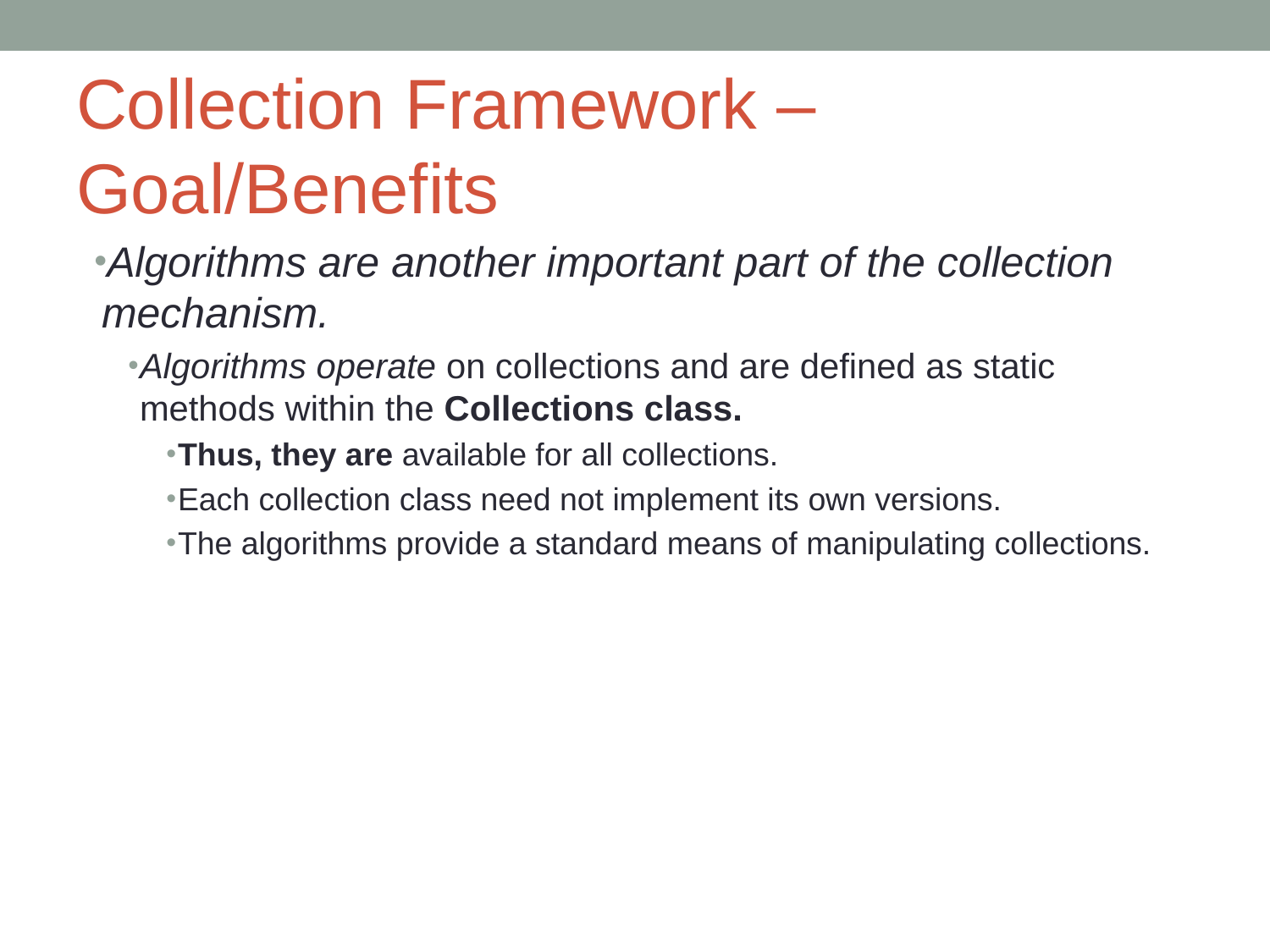

# Collection Framework – Goal/Benefits
Algorithms are another important part of the collection mechanism.
Algorithms operate on collections and are defined as static methods within the Collections class.
Thus, they are available for all collections.
Each collection class need not implement its own versions.
The algorithms provide a standard means of manipulating collections.